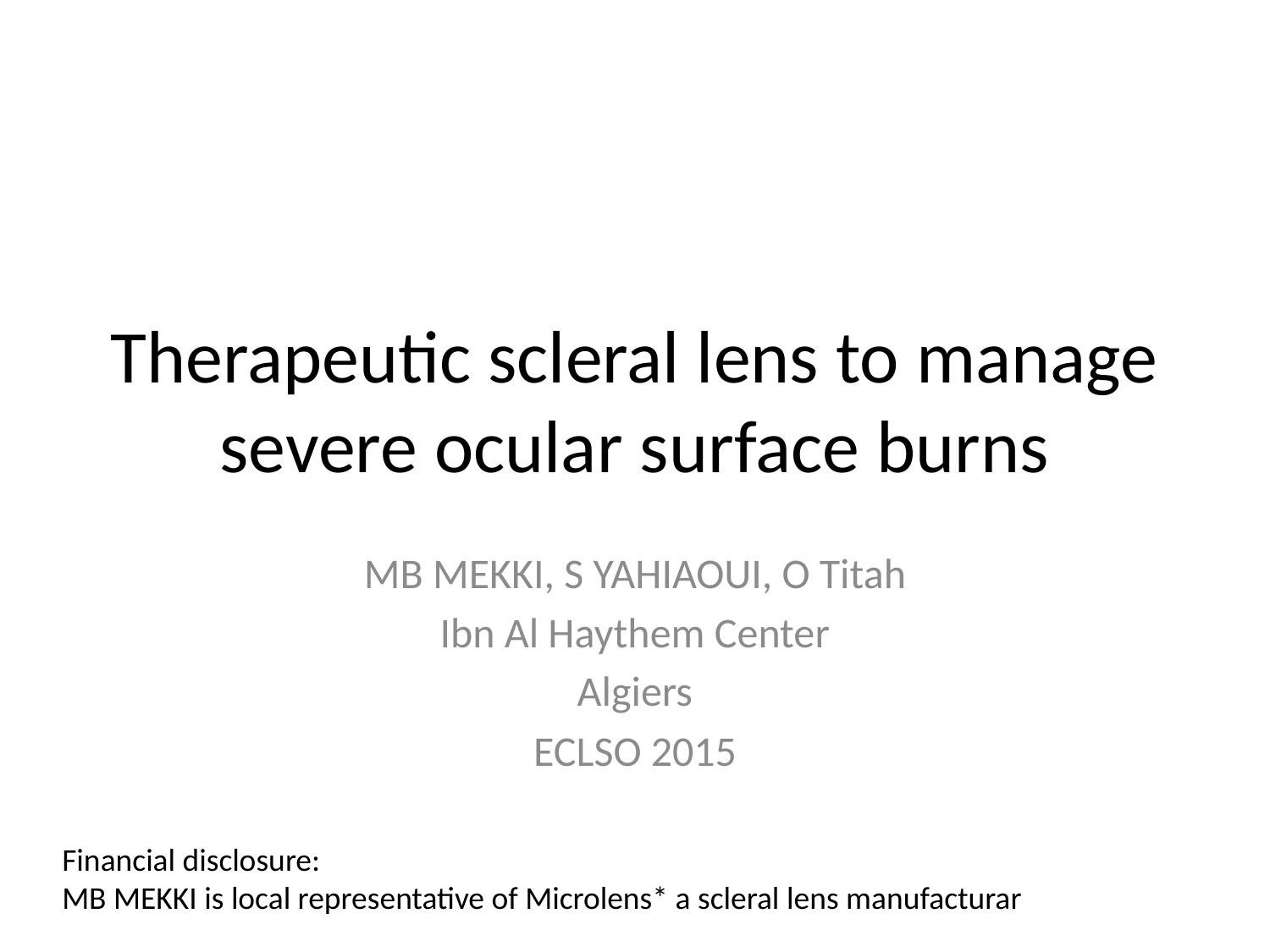

# Therapeutic scleral lens to manage severe ocular surface burns
MB MEKKI, S YAHIAOUI, O Titah
Ibn Al Haythem Center
Algiers
ECLSO 2015

Financial disclosure:
MB MEKKI is local representative of Microlens* a scleral lens manufacturar